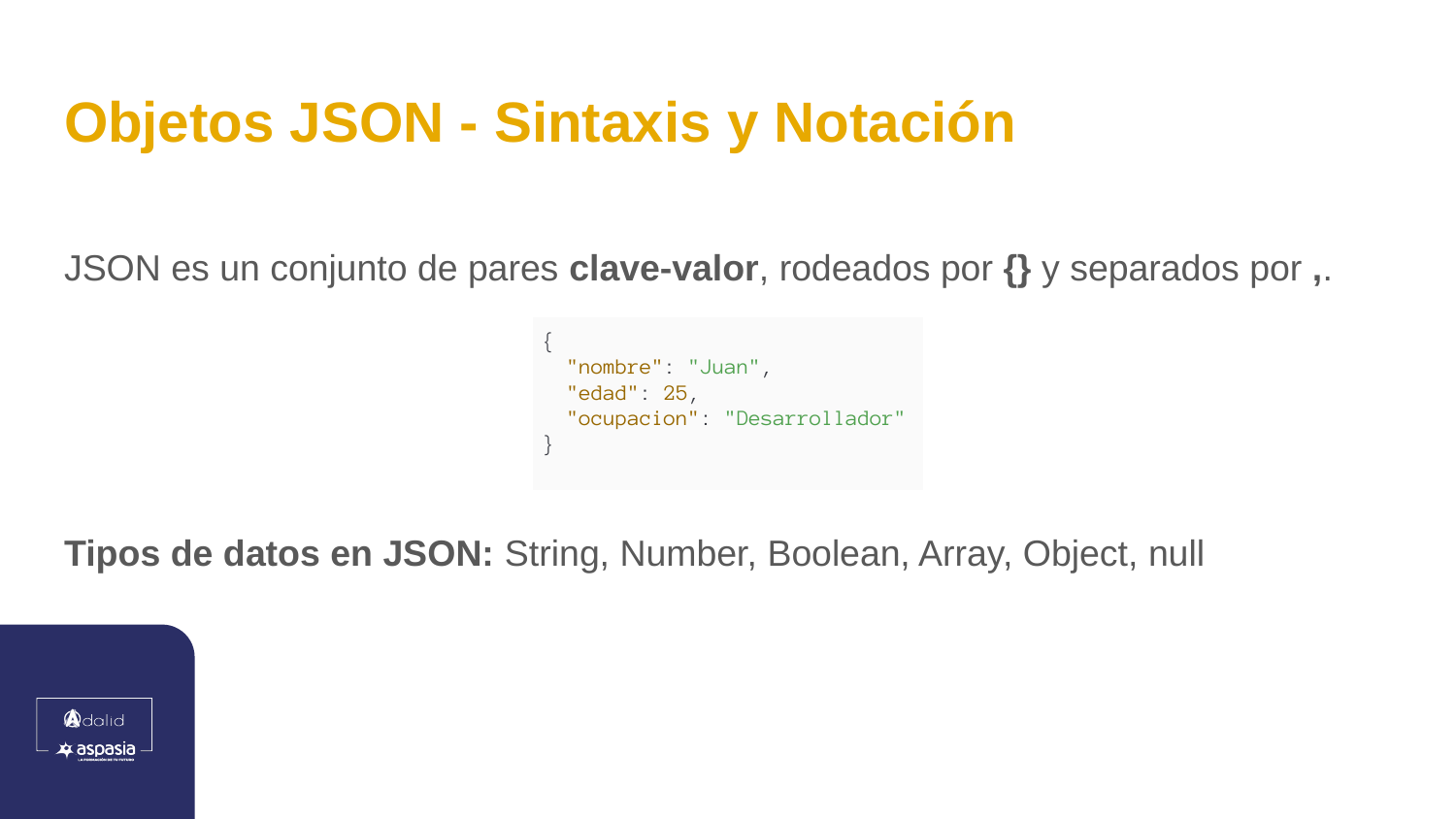

# Objetos JSON - Sintaxis y Notación
JSON es un conjunto de pares clave-valor, rodeados por {} y separados por ,.
| { "nombre": "Juan", "edad": 25, "ocupacion": "Desarrollador" } |
| --- |
Tipos de datos en JSON: String, Number, Boolean, Array, Object, null